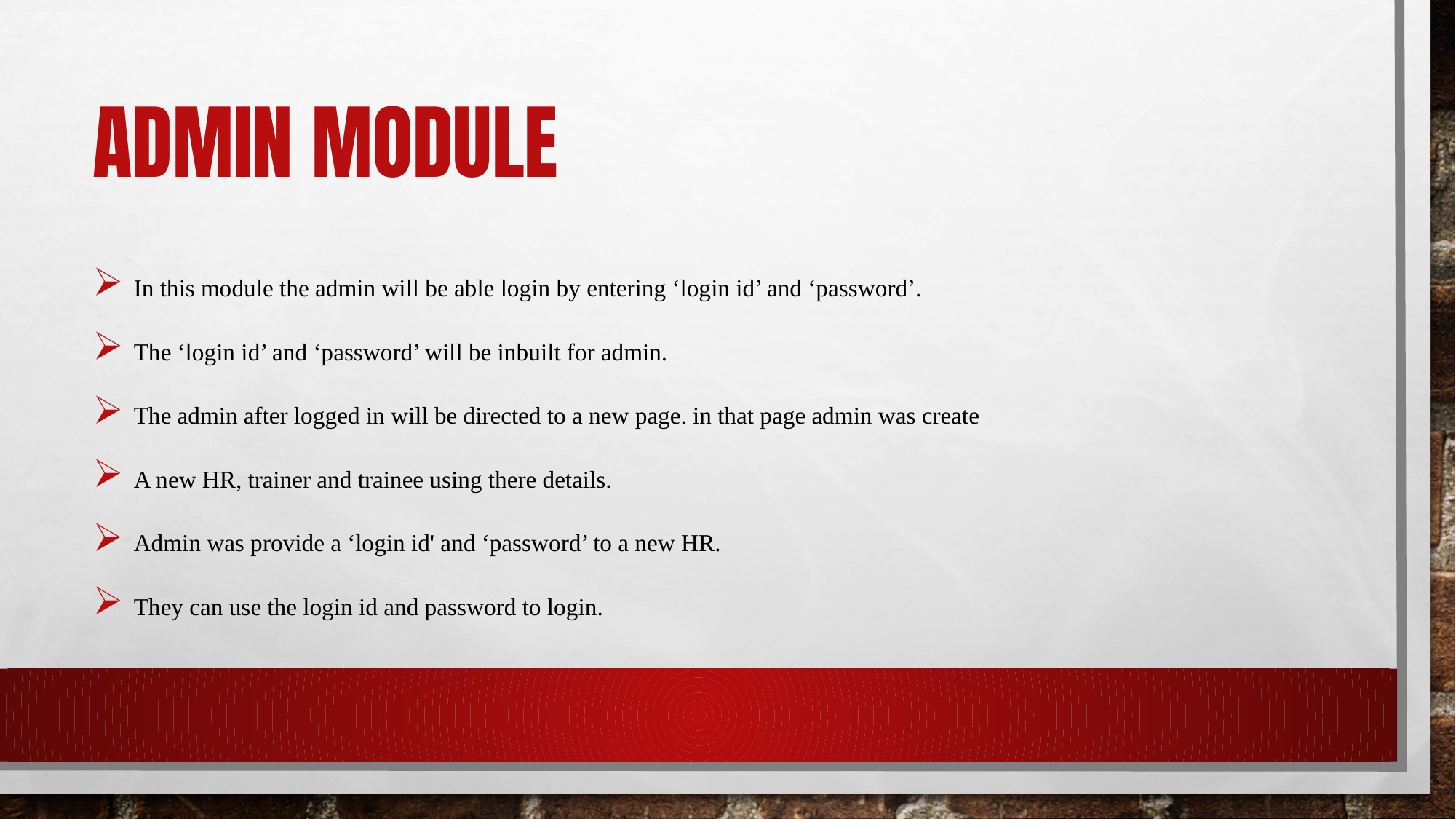

# Admin Module
In this module the admin will be able login by entering ‘login id’ and ‘password’.
The ‘login id’ and ‘password’ will be inbuilt for admin.
The admin after logged in will be directed to a new page. in that page admin was create
A new HR, trainer and trainee using there details.
Admin was provide a ‘login id' and ‘password’ to a new HR.
They can use the login id and password to login.